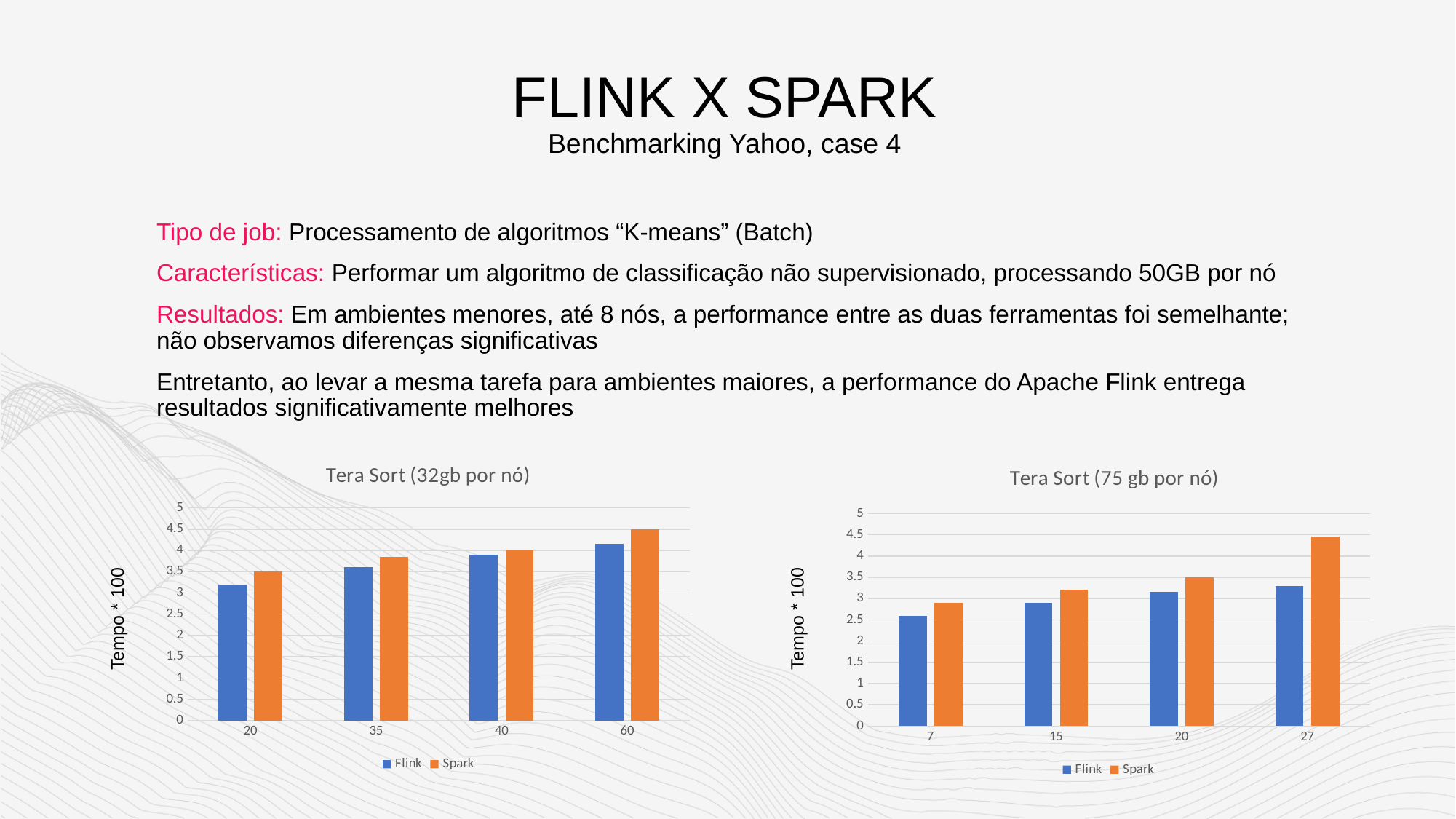

# FLINK X SPARK Benchmarking Yahoo, case 4
Tipo de job: Processamento de algoritmos “K-means” (Batch)
Características: Performar um algoritmo de classificação não supervisionado, processando 50GB por nó
Resultados: Em ambientes menores, até 8 nós, a performance entre as duas ferramentas foi semelhante; não observamos diferenças significativas
Entretanto, ao levar a mesma tarefa para ambientes maiores, a performance do Apache Flink entrega resultados significativamente melhores

### Chart: Tera Sort (32gb por nó)

| Category | Flink | Spark |
|---|---|---|
| 20 | 3.2 | 3.5 |
| 35 | 3.6 | 3.85 |
| 40 | 3.9 | 4.0 |
| 60 | 4.15 | 4.5 |

### Chart: Tera Sort (75 gb por nó)

| Category | Flink | Spark |
|---|---|---|
| 7 | 2.6 | 2.9 |
| 15 | 2.9 | 3.2 |
| 20 | 3.15 | 3.5 |
| 27 | 3.3 | 4.45 |
Tempo * 100
Tempo * 100